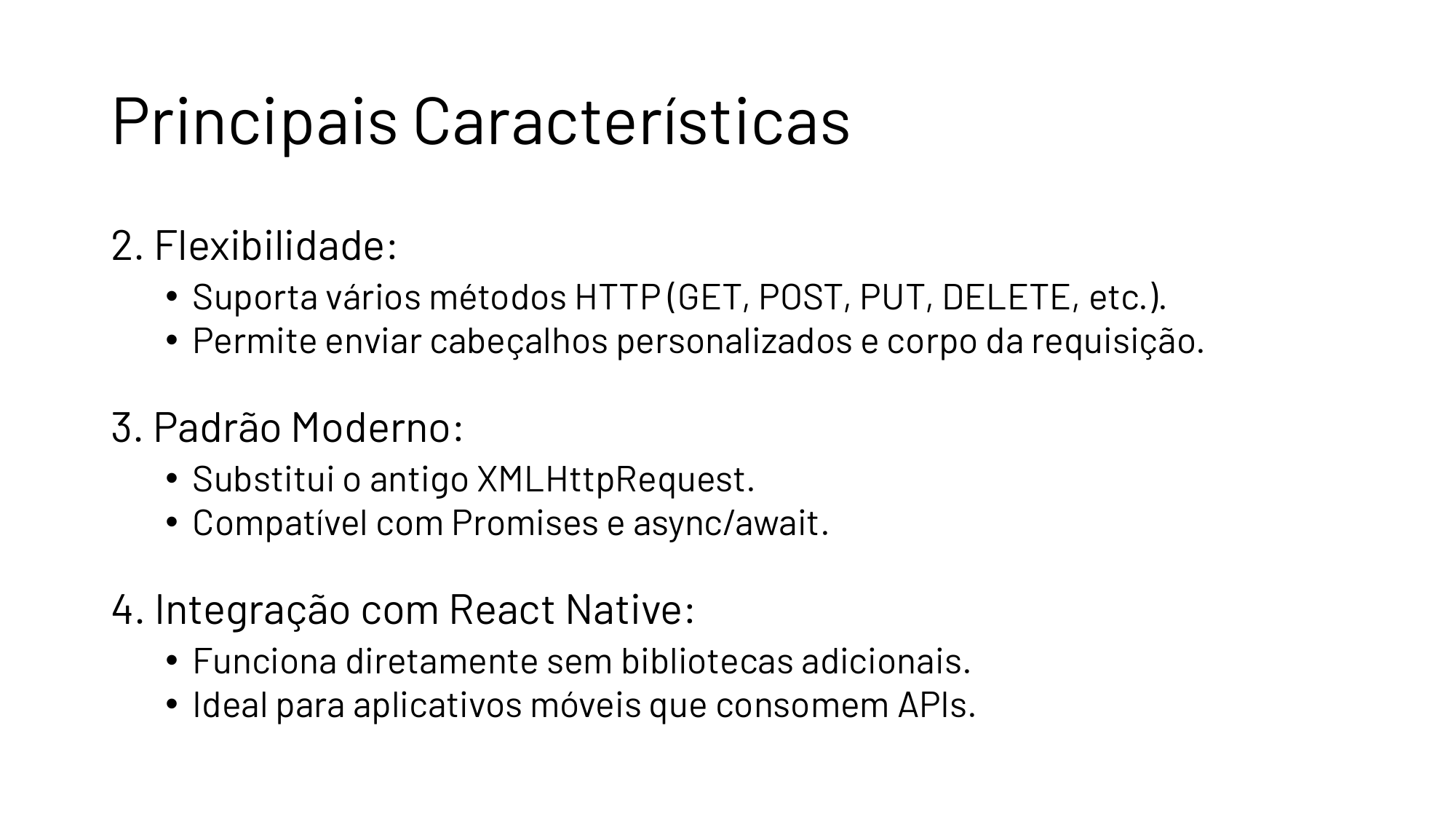

# Principais Características
2. Flexibilidade:
Suporta vários métodos HTTP (GET, POST, PUT, DELETE, etc.).
Permite enviar cabeçalhos personalizados e corpo da requisição.
3. Padrão Moderno:
Substitui o antigo XMLHttpRequest.
Compatível com Promises e async/await.
4. Integração com React Native:
Funciona diretamente sem bibliotecas adicionais.
Ideal para aplicativos móveis que consomem APIs.